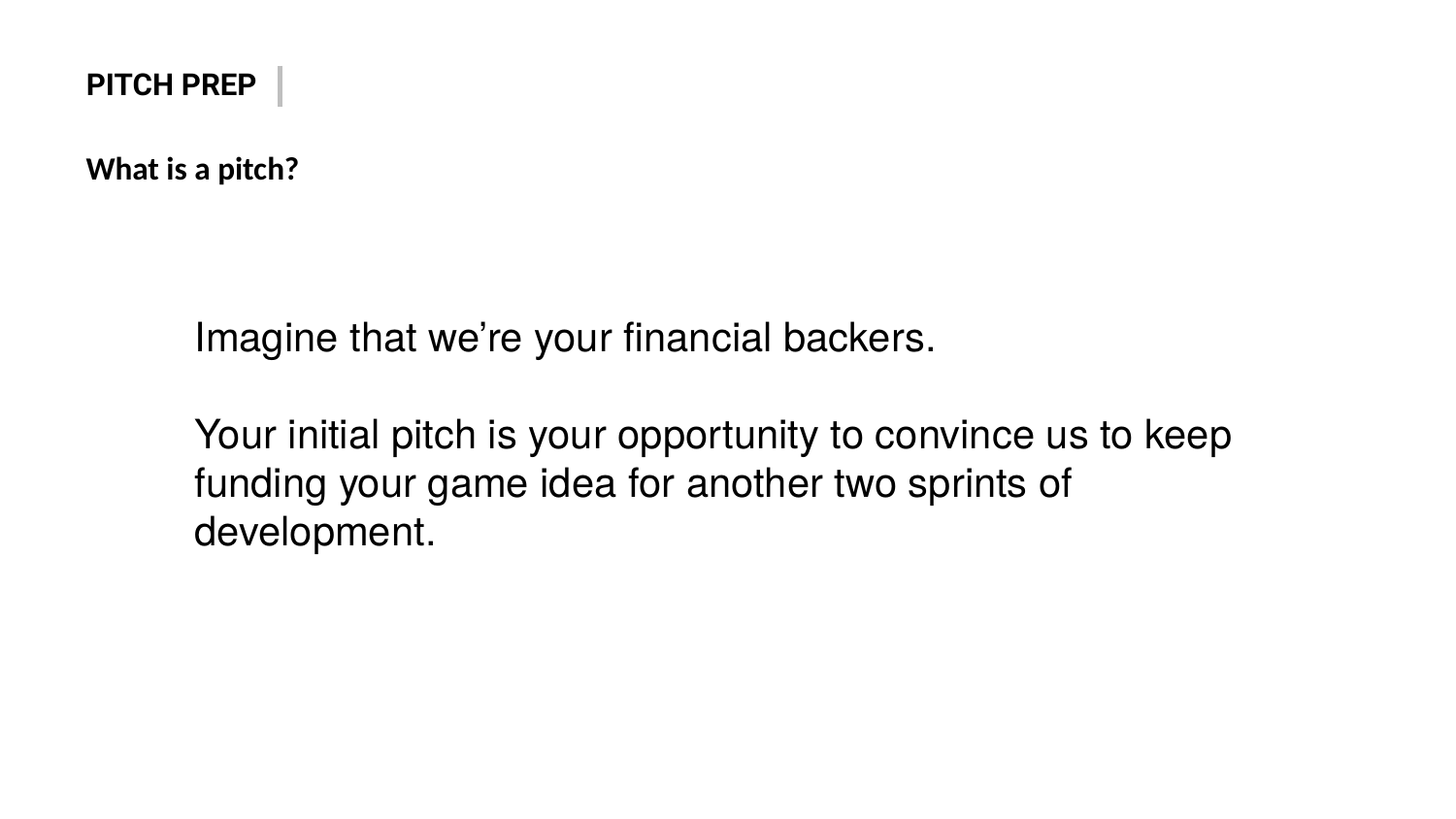

PITCH PREP

What is a pitch?
Imagine that we’re your financial backers.

Your initial pitch is your opportunity to convince us to keep funding your game idea for another two sprints of development.